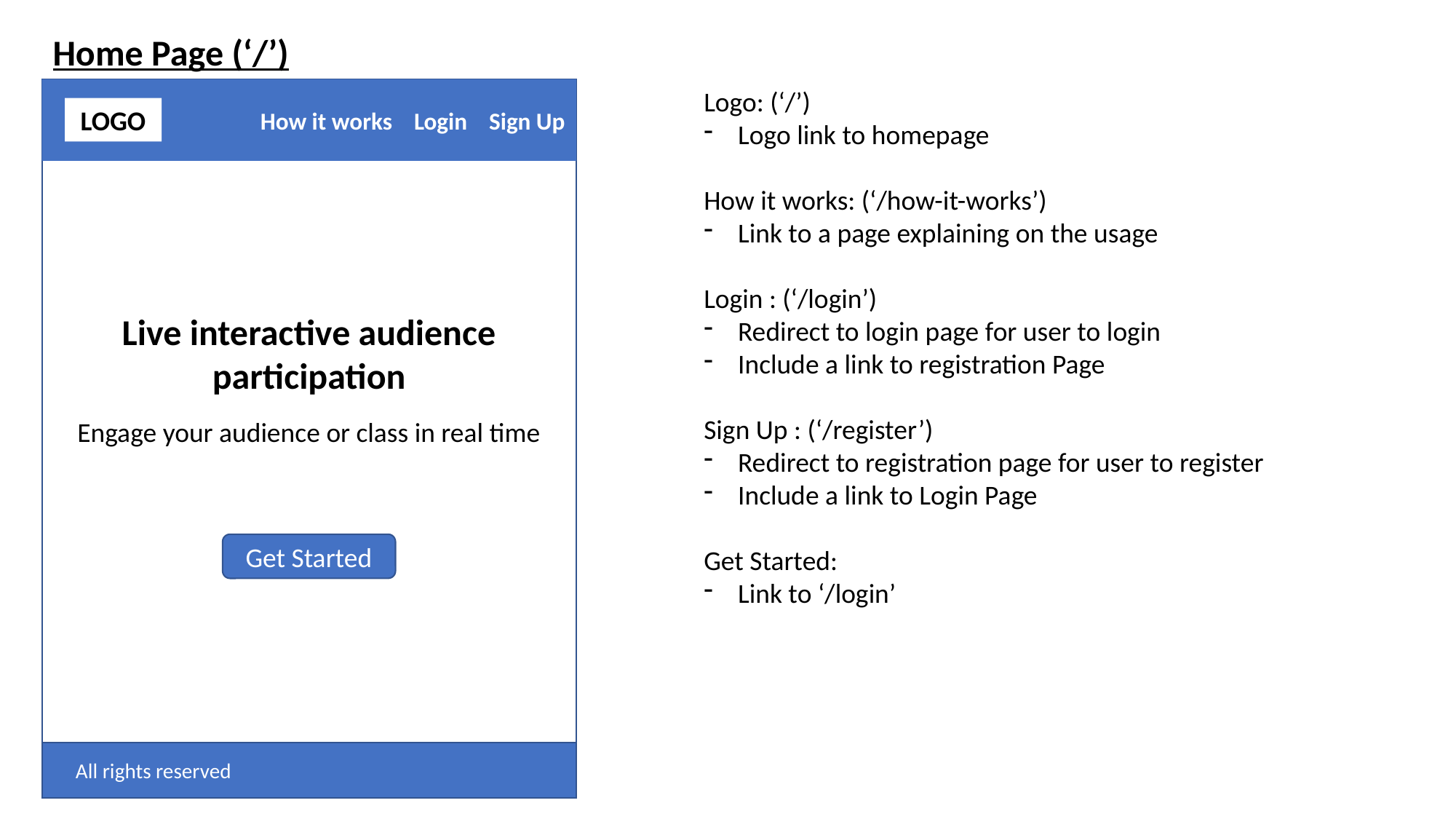

Home Page (‘/’)
How it works    Login    Sign Up
Logo: (‘/’)
Logo link to homepage

How it works: (‘/how-it-works’)
Link to a page explaining on the usage

Login : (‘/login’)
Redirect to login page for user to login
Include a link to registration Page

Sign Up : (‘/register’)
Redirect to registration page for user to register
Include a link to Login Page

Get Started:
Link to ‘/login’

LOGO
Live interactive audience participation
Engage your audience or class in real time
Get Started

All rights reserved